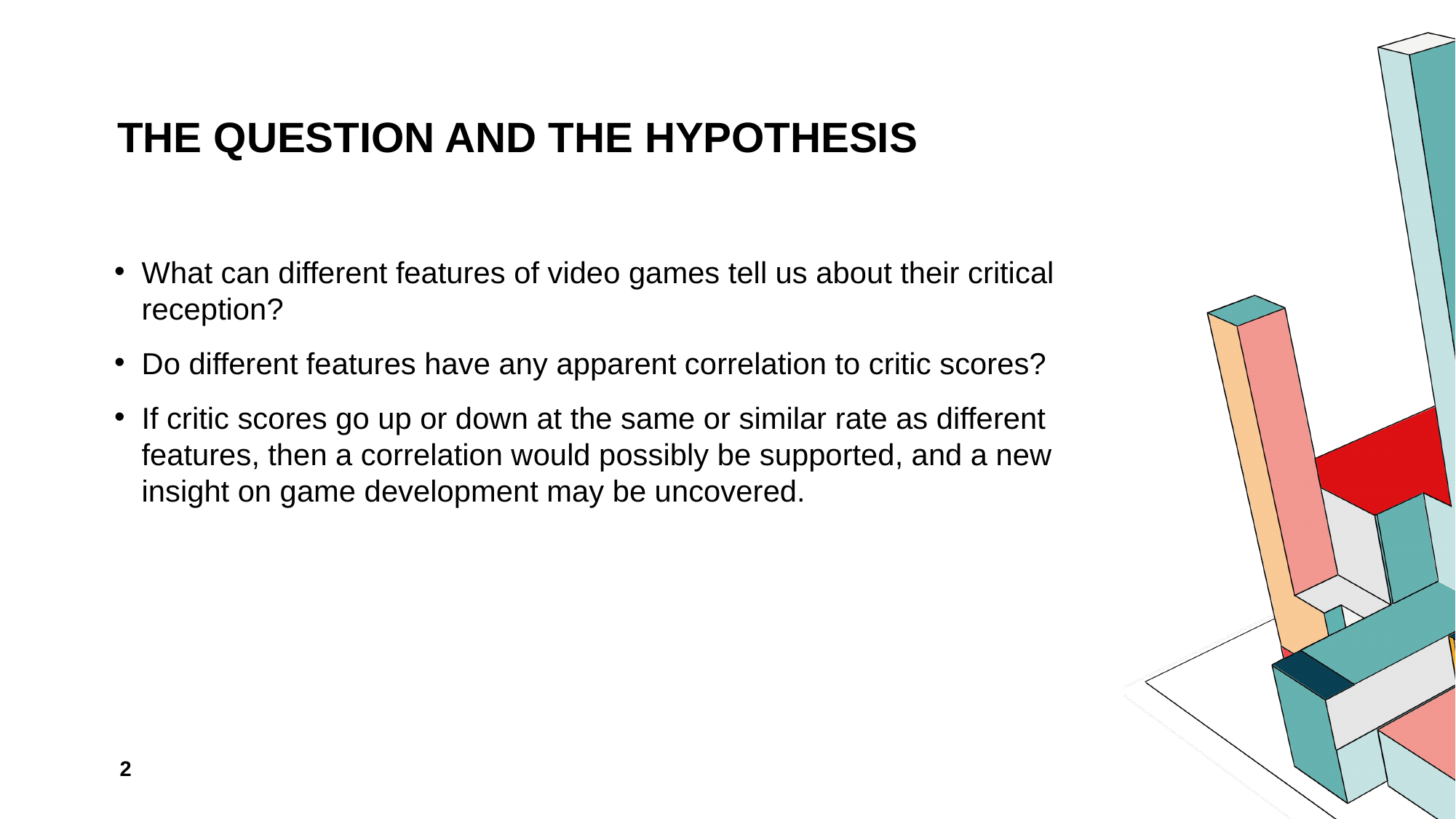

# The question and the hypothesis
What can different features of video games tell us about their critical reception?
Do different features have any apparent correlation to critic scores?
If critic scores go up or down at the same or similar rate as different features, then a correlation would possibly be supported, and a new insight on game development may be uncovered.

2